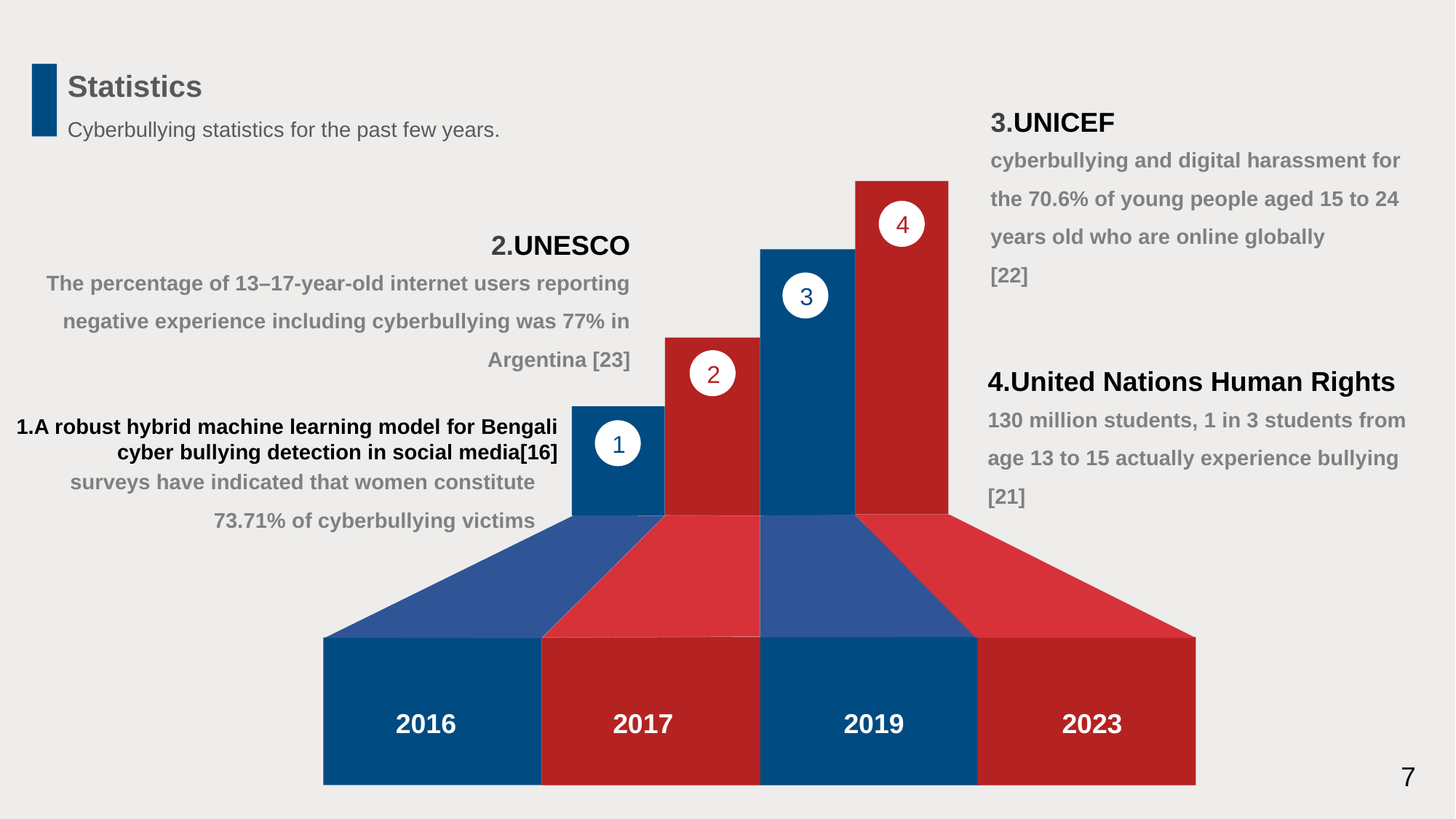

Statistics

Cyberbullying statistics for the past few years.
3.UNICEF
cyberbullying and digital harassment for the 70.6% of young people aged 15 to 24 years old who are online globally
[22]

4

3

2

1

2016
2017
2019
2023
2.UNESCO
The percentage of 13–17-year-old internet users reporting negative experience including cyberbullying was 77% in Argentina [23]
4.United Nations Human Rights

130 million students, 1 in 3 students from age 13 to 15 actually experience bullying [21]
1.A robust hybrid machine learning model for Bengali cyber bullying detection in social media[16]
 surveys have indicated that women constitute 73.71% of cyberbullying victims
7